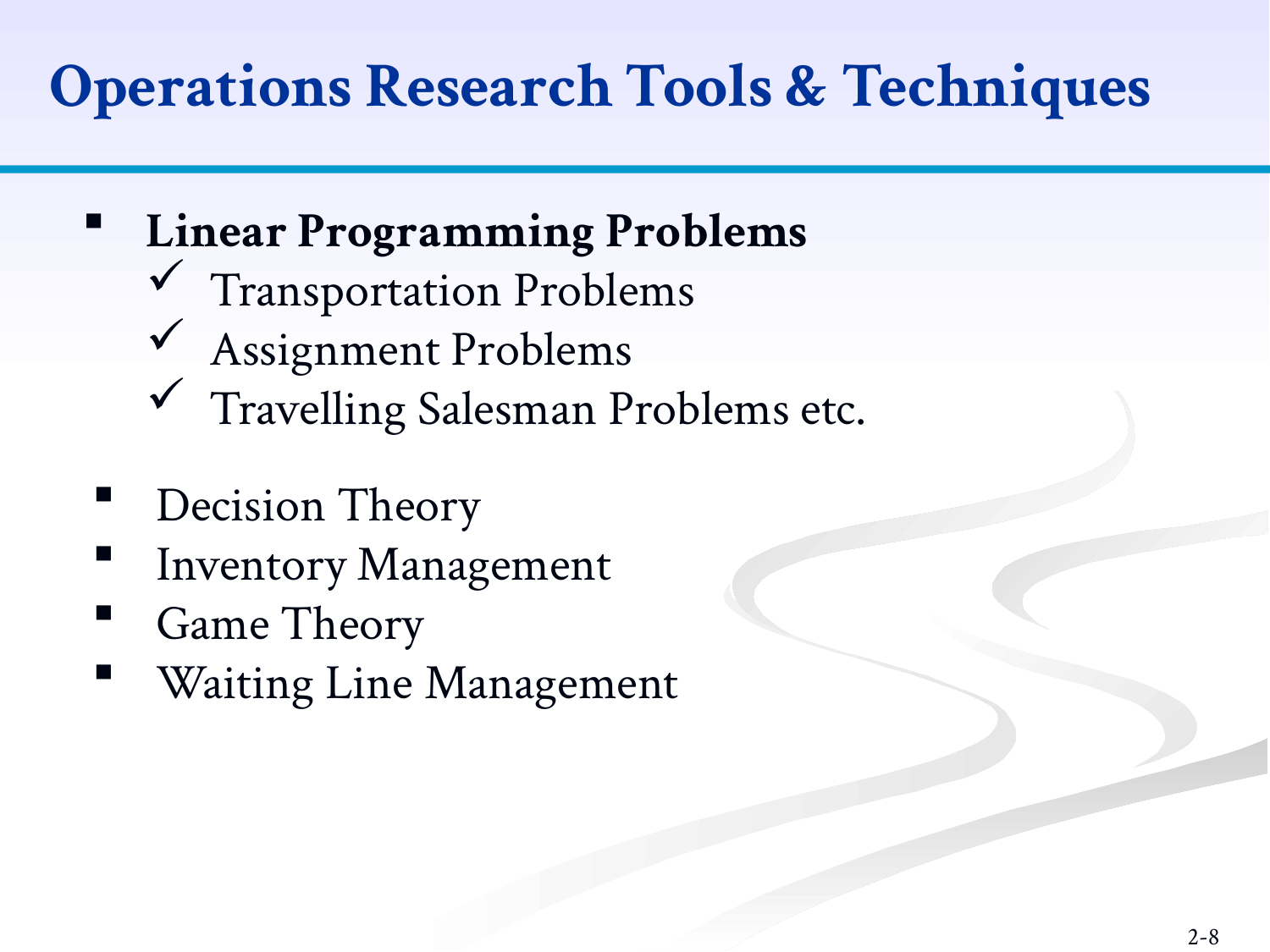

Operations Research Tools & Techniques

Linear Programming Problems
Transportation Problems
Assignment Problems
Travelling Salesman Problems etc.
Decision Theory
Inventory Management
Game Theory
Waiting Line Management